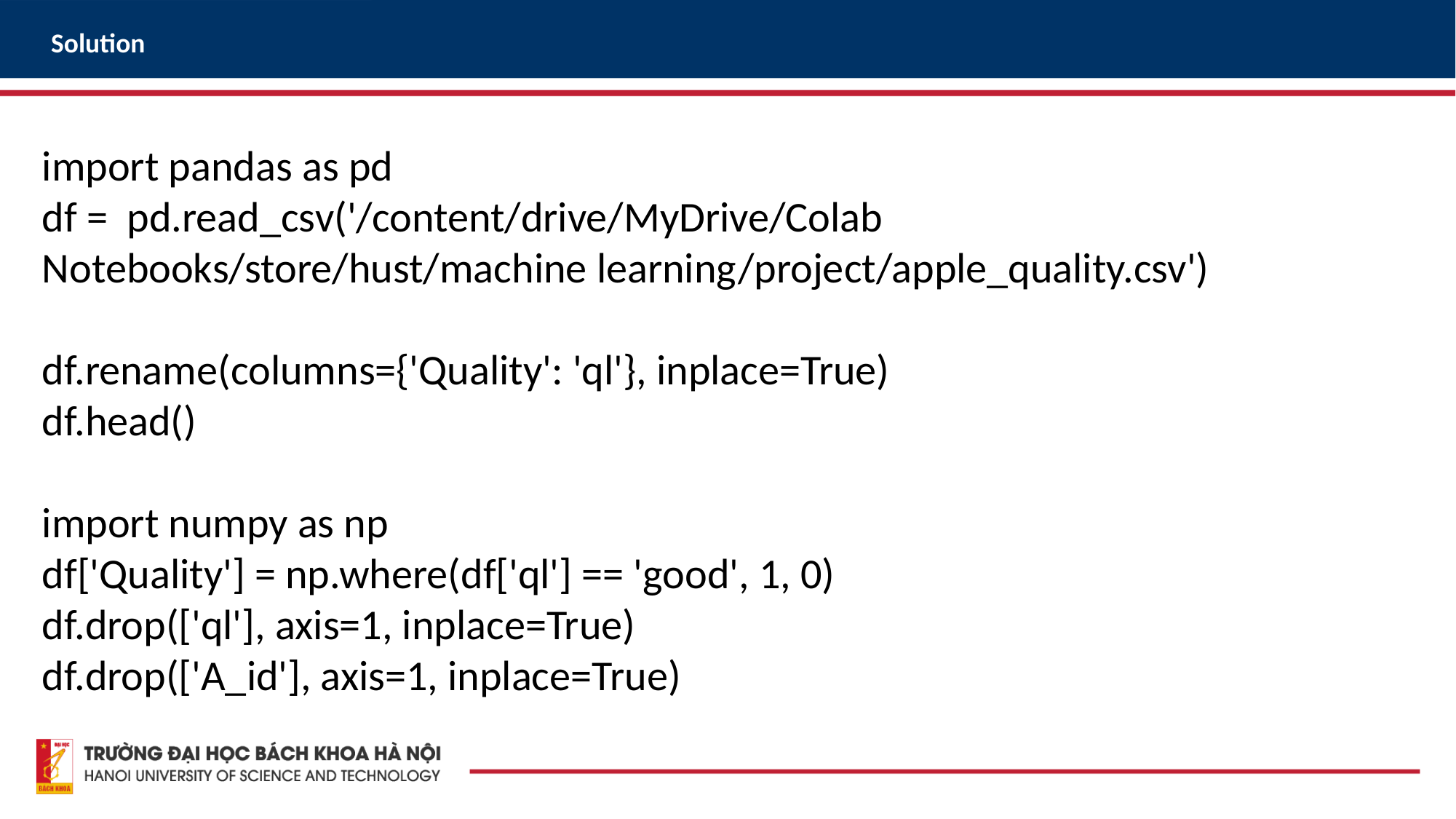

Solution
import pandas as pd
df =  pd.read_csv('/content/drive/MyDrive/Colab Notebooks/store/hust/machine learning/project/apple_quality.csv')

df.rename(columns={'Quality': 'ql'}, inplace=True)
df.head()

import numpy as np
df['Quality'] = np.where(df['ql'] == 'good', 1, 0)
df.drop(['ql'], axis=1, inplace=True)
df.drop(['A_id'], axis=1, inplace=True)